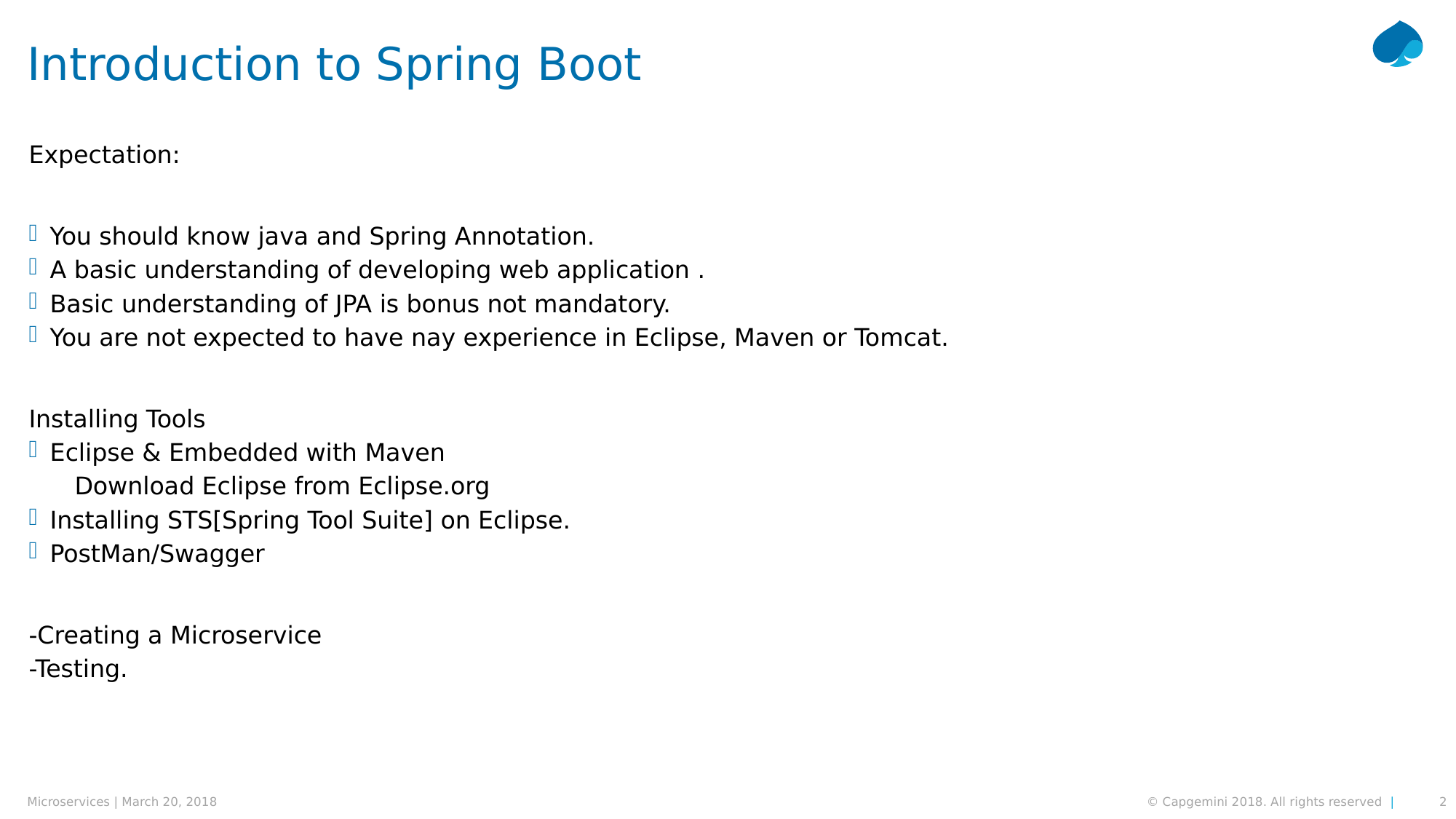

# Introduction to Spring Boot
Expectation:

You should know java and Spring Annotation.
A basic understanding of developing web application .
Basic understanding of JPA is bonus not mandatory.
You are not expected to have nay experience in Eclipse, Maven or Tomcat.

Installing Tools
Eclipse & Embedded with Maven
      Download Eclipse from Eclipse.org
Installing STS[Spring Tool Suite] on Eclipse.
PostMan/Swagger

-Creating a Microservice
-Testing.